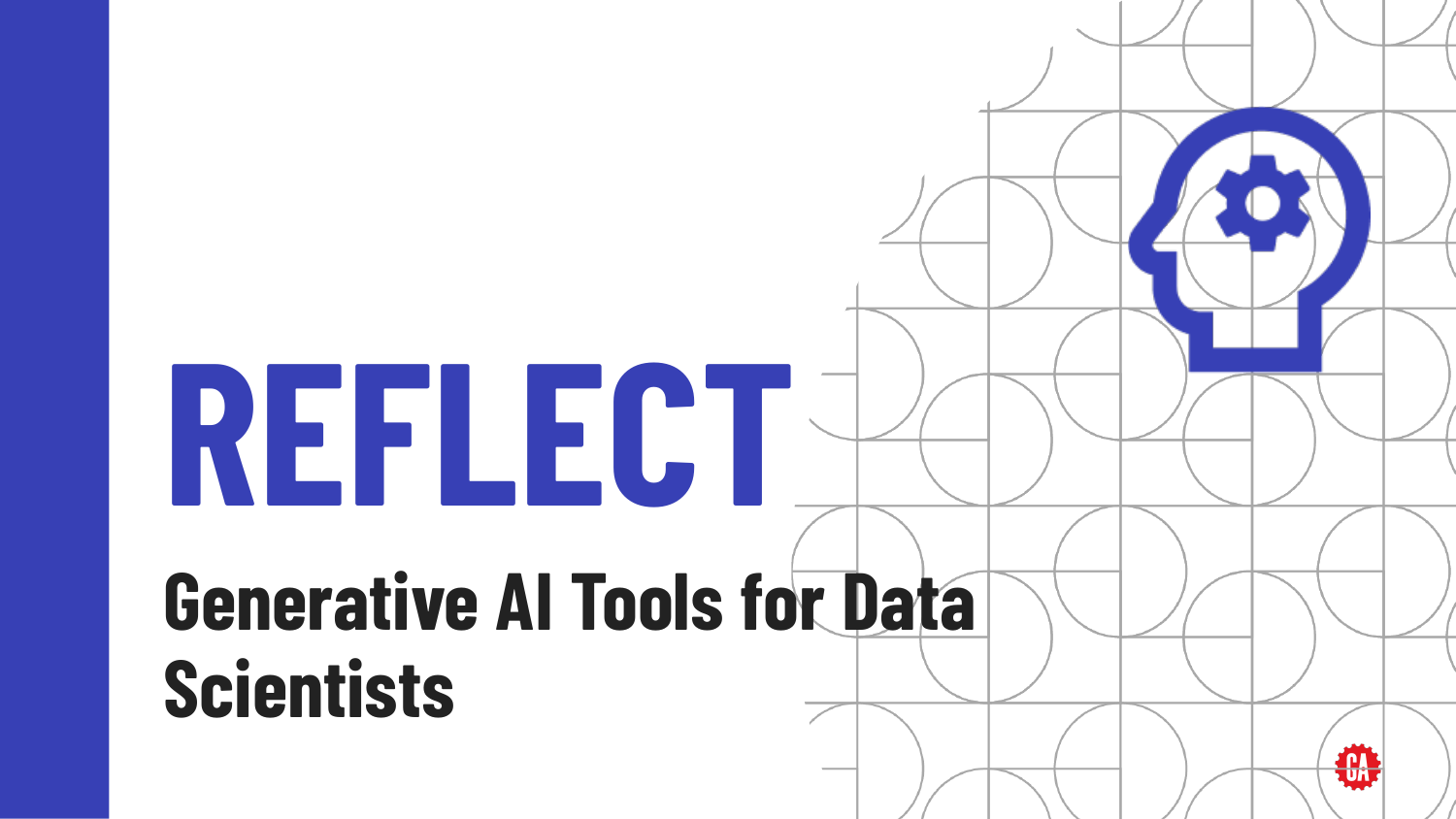

# Generative AI Tools for Data Scientists